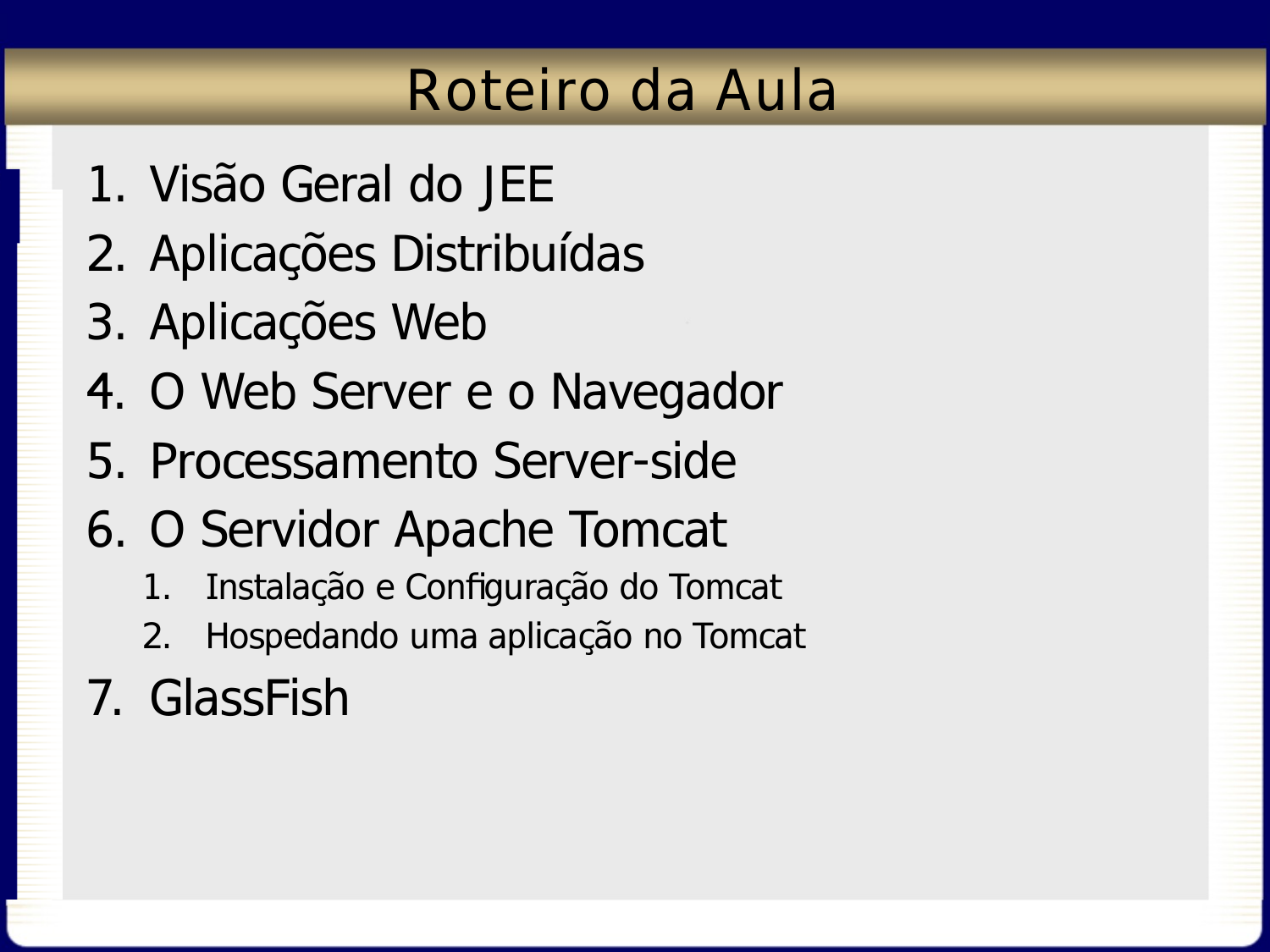

# Roteiro da Aula
Visão Geral do JEE
Aplicações Distribuídas
Aplicações Web
O Web Server e o Navegador
Processamento Server-side
O Servidor Apache Tomcat
Instalação e Configuração do Tomcat
Hospedando uma aplicação no Tomcat
GlassFish